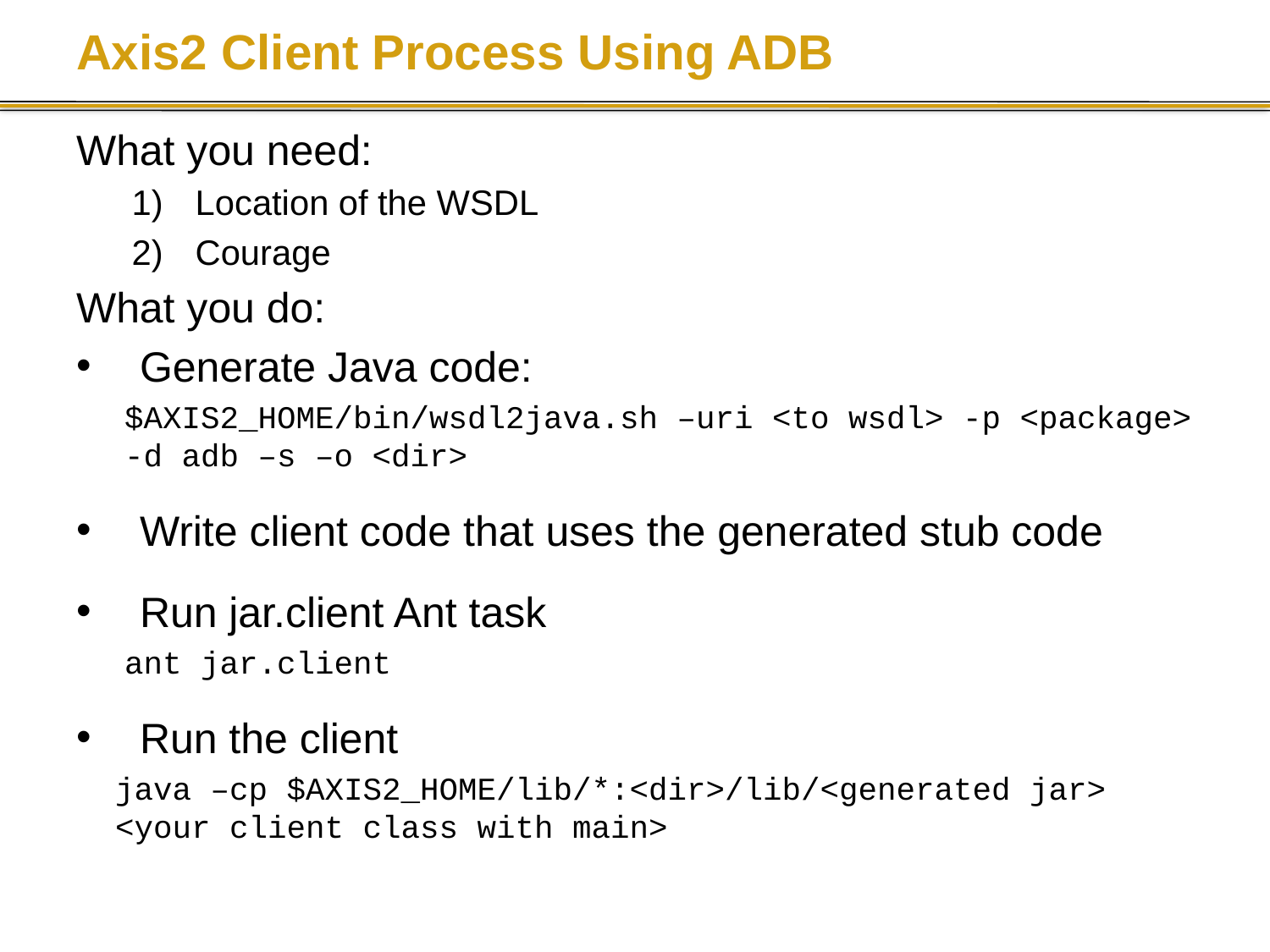

# Axis2 Client Process Using ADB
What you need:
Location of the WSDL
Courage
What you do:
Generate Java code:
$AXIS2_HOME/bin/wsdl2java.sh –uri <to wsdl> -p <package> -d adb –s –o <dir>

Write client code that uses the generated stub code

Run jar.client Ant task
ant jar.client

Run the client
java –cp $AXIS2_HOME/lib/*:<dir>/lib/<generated jar> <your client class with main>